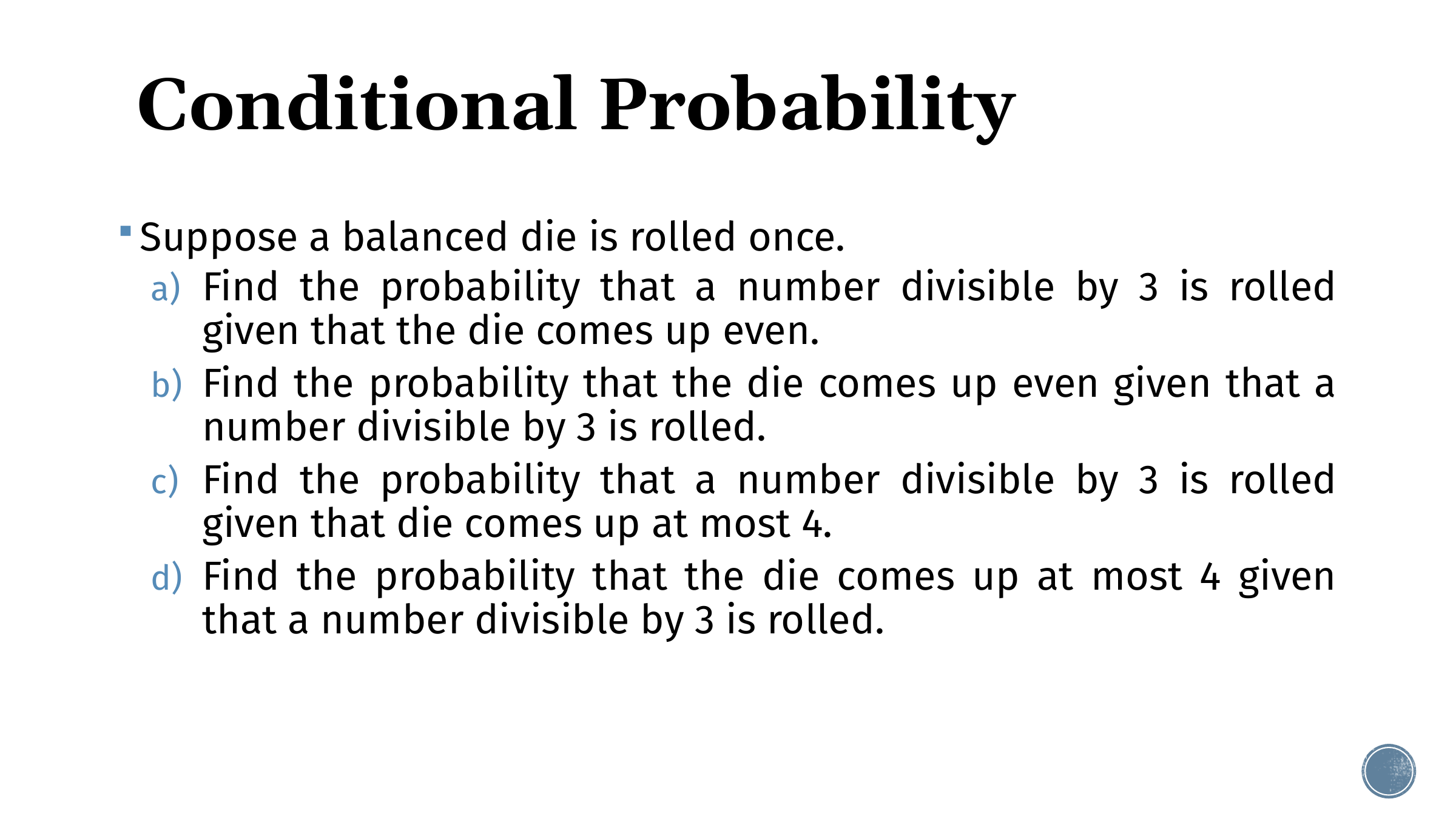

# Conditional Probability
Suppose a balanced die is rolled once.
Find the probability that a number divisible by 3 is rolled given that the die comes up even.
Find the probability that the die comes up even given that a number divisible by 3 is rolled.
Find the probability that a number divisible by 3 is rolled given that die comes up at most 4.
Find the probability that the die comes up at most 4 given that a number divisible by 3 is rolled.